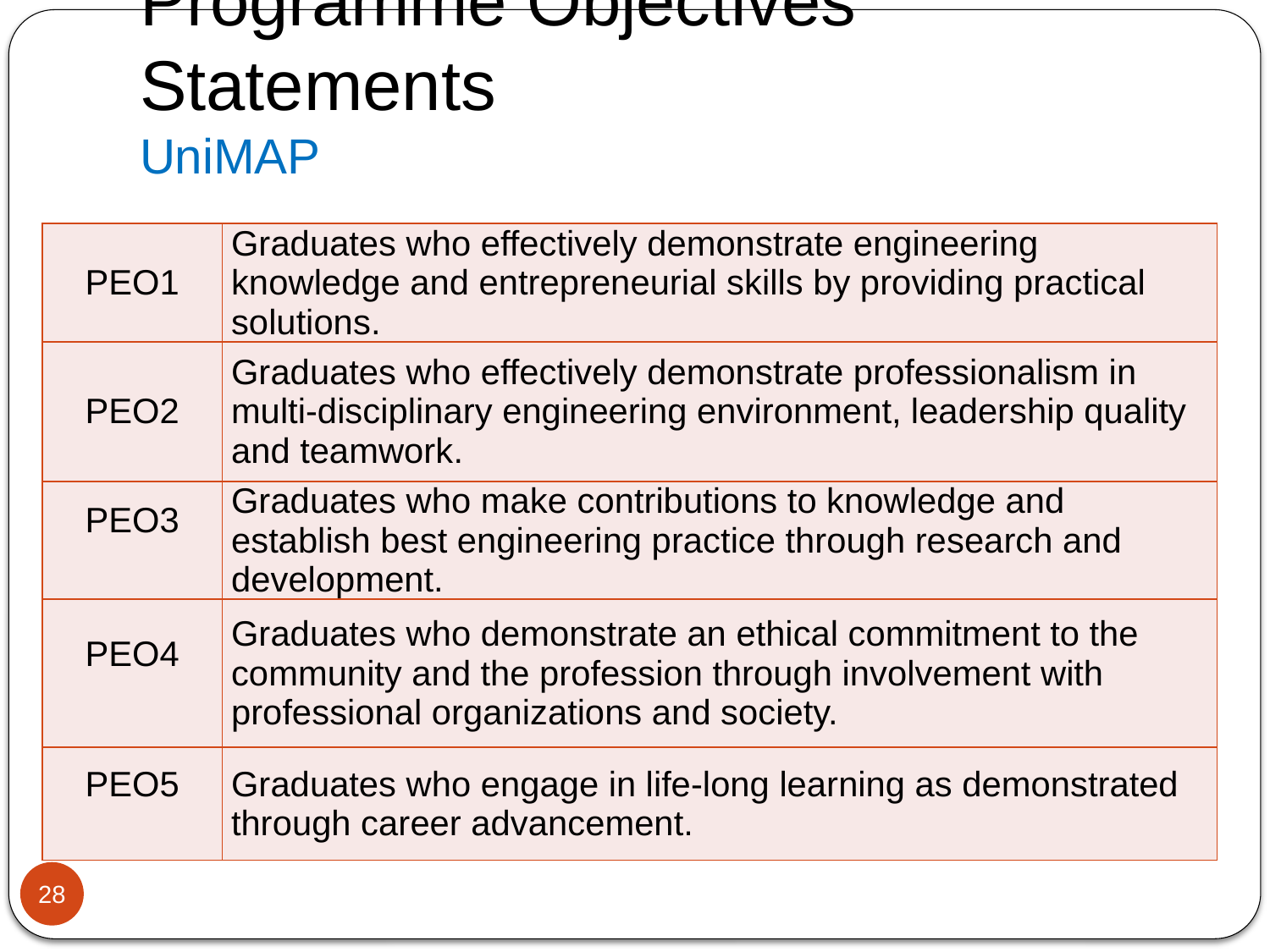

# Programme Objectives Statements UniMAP
| PEO1 | Graduates who effectively demonstrate engineering knowledge and entrepreneurial skills by providing practical solutions. |
| --- | --- |
| PEO2 | Graduates who effectively demonstrate professionalism in multi-disciplinary engineering environment, leadership quality and teamwork. |
| PEO3 | Graduates who make contributions to knowledge and establish best engineering practice through research and development. |
| PEO4 | Graduates who demonstrate an ethical commitment to the community and the profession through involvement with professional organizations and society. |
| PEO5 | Graduates who engage in life-long learning as demonstrated through career advancement. |
28